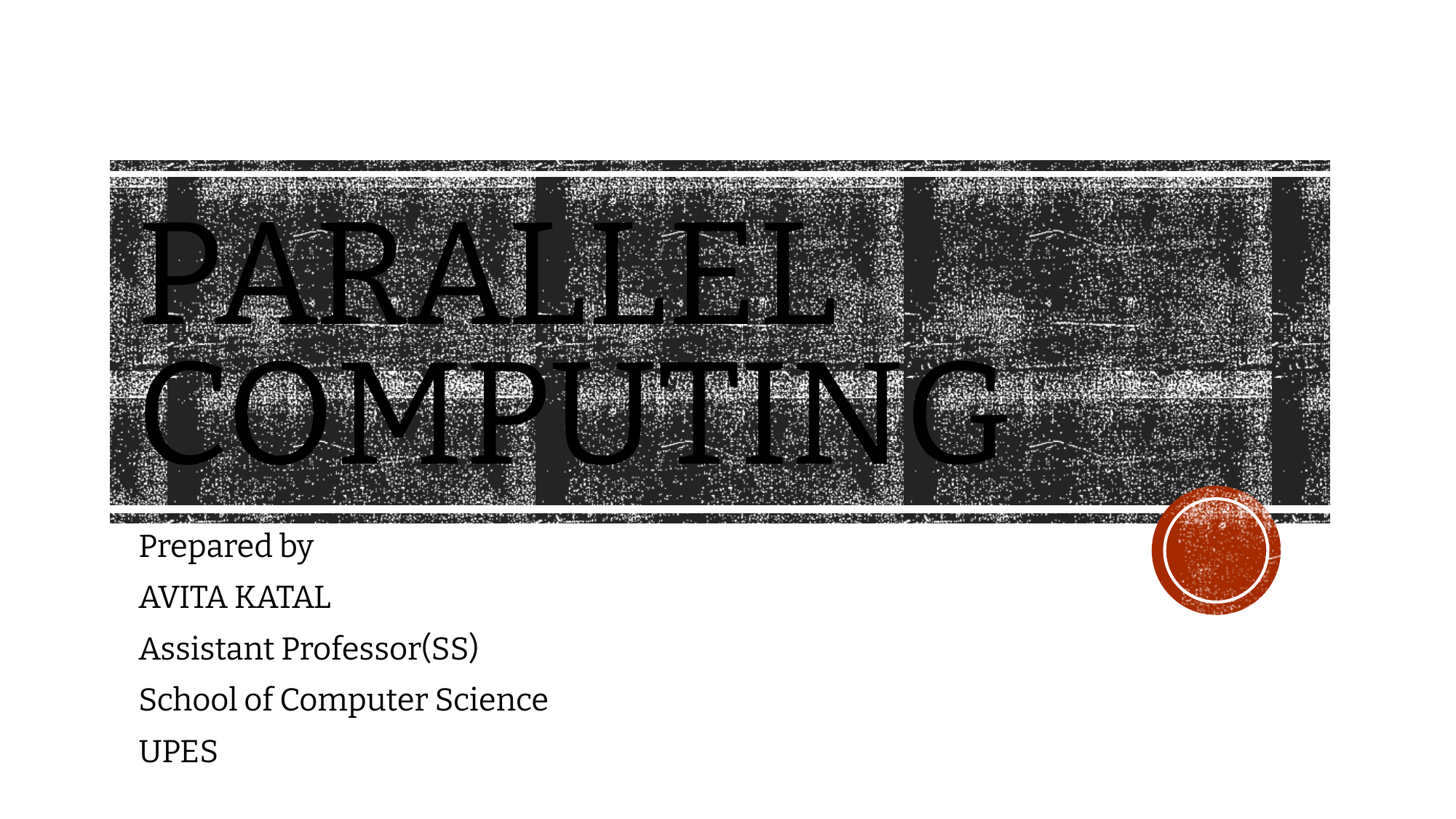

# Parallel Computing
Prepared by
AVITA KATAL
Assistant Professor(SS)
School of Computer Science
UPES